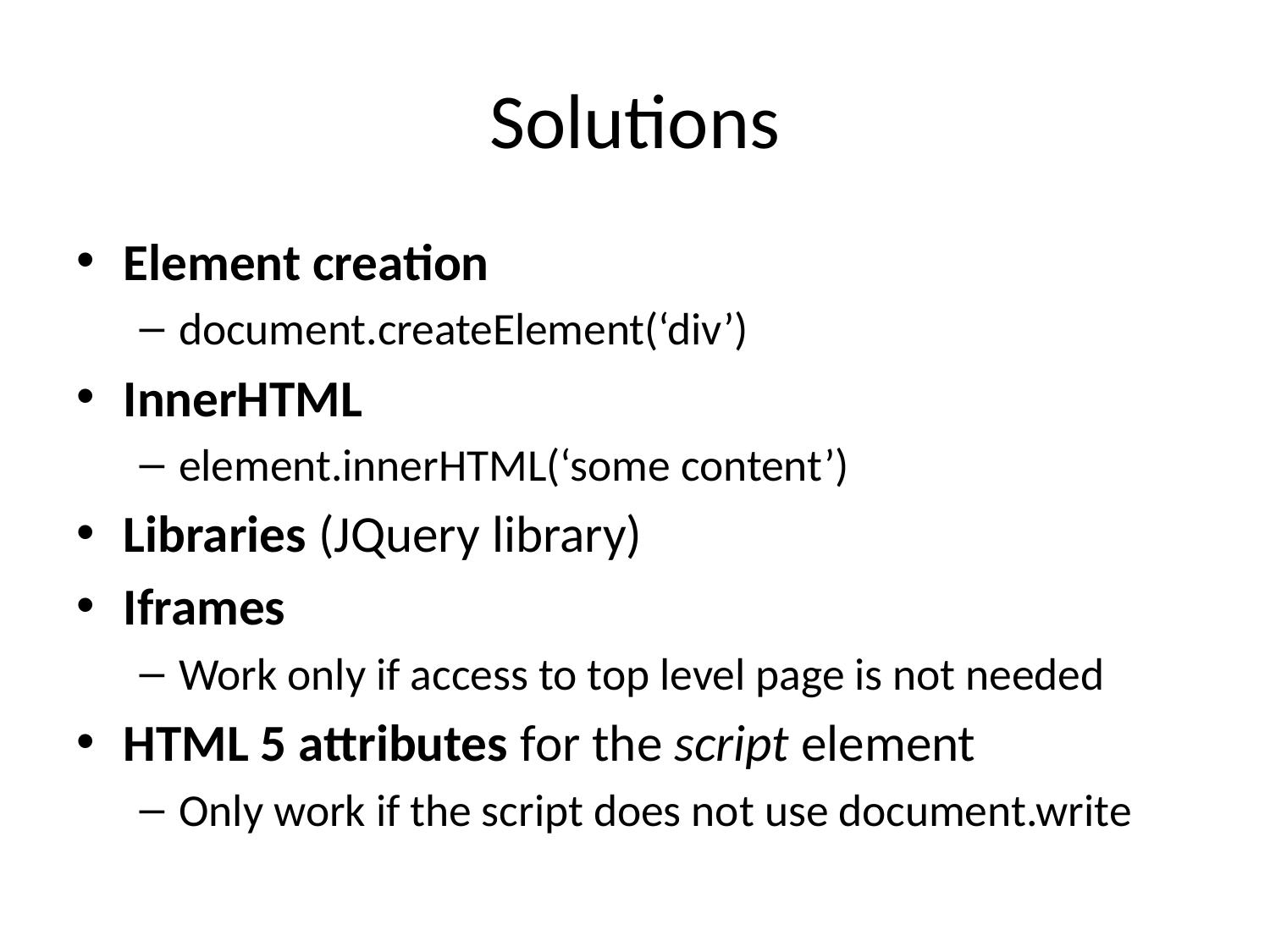

# Solutions
Element creation
document.createElement(‘div’)
InnerHTML
element.innerHTML(‘some content’)
Libraries (JQuery library)
Iframes
Work only if access to top level page is not needed
HTML 5 attributes for the script element
Only work if the script does not use document.write